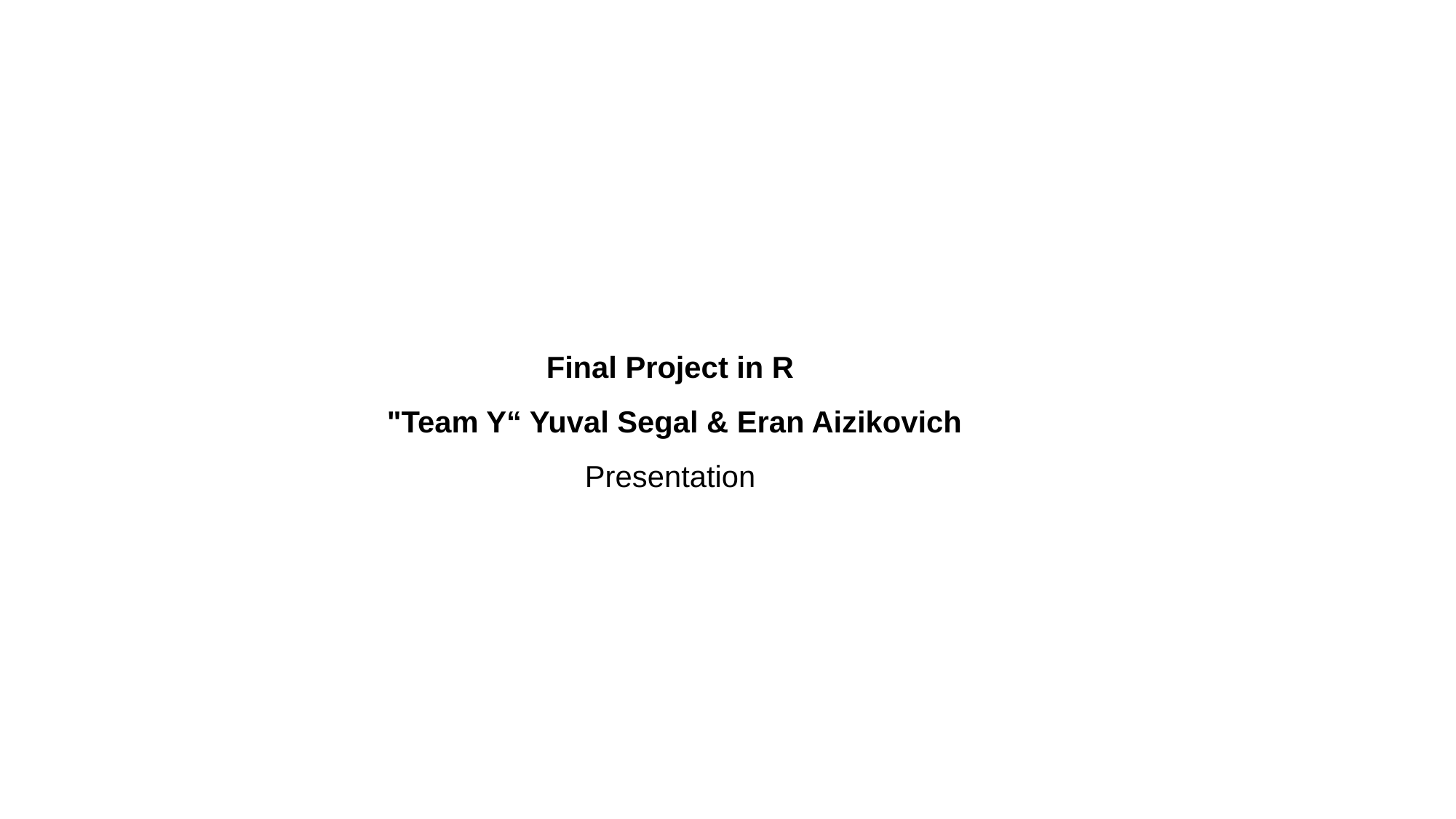

Final Project in R
"Team Y“ Yuval Segal & Eran Aizikovich
Presentation